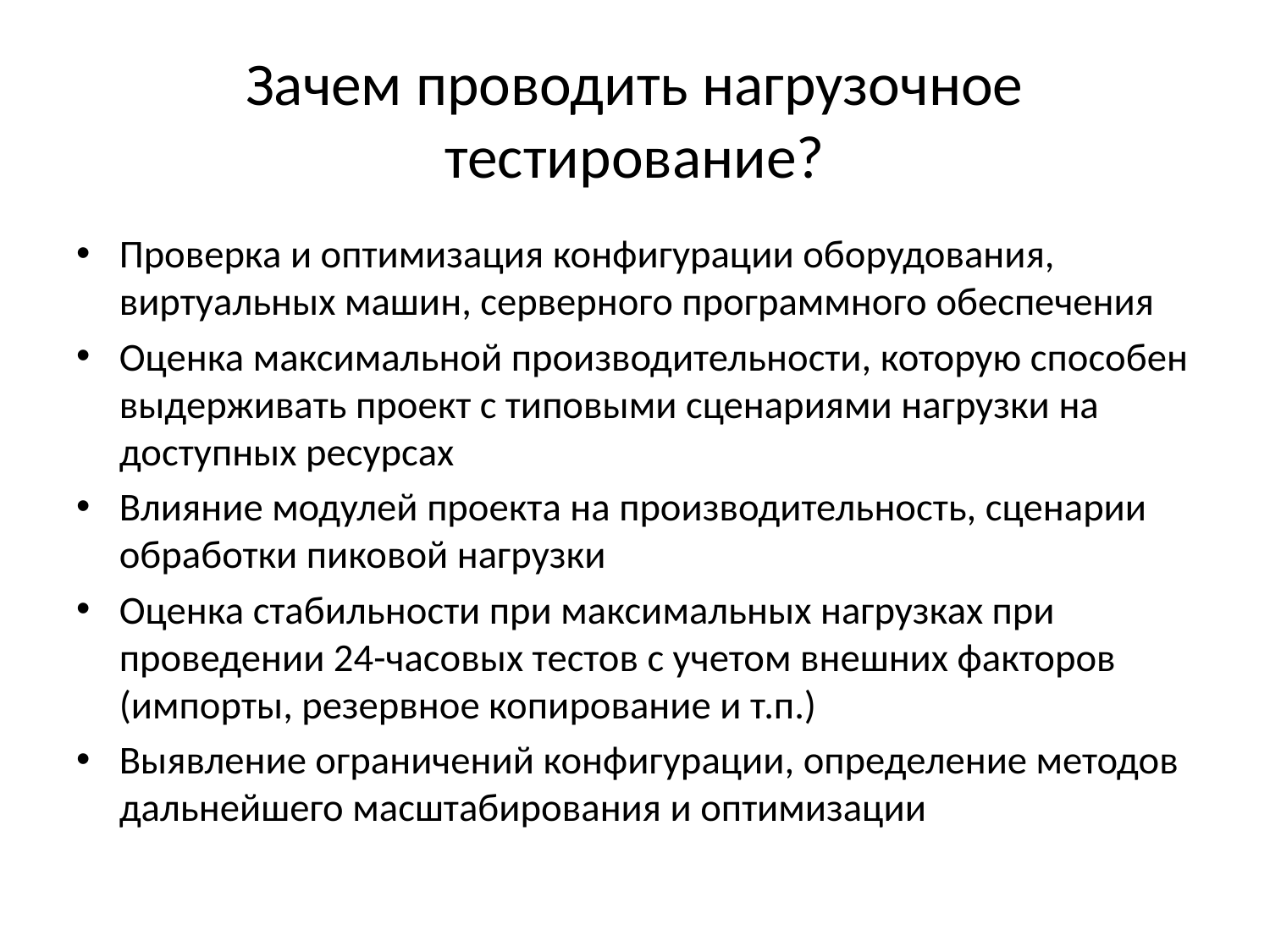

# Зачем проводить нагрузочное тестирование?
Проверка и оптимизация конфигурации оборудования, виртуальных машин, серверного программного обеспечения
Оценка максимальной производительности, которую способен выдерживать проект с типовыми сценариями нагрузки на доступных ресурсах
Влияние модулей проекта на производительность, сценарии обработки пиковой нагрузки
Оценка стабильности при максимальных нагрузках при проведении 24-часовых тестов с учетом внешних факторов (импорты, резервное копирование и т.п.)
Выявление ограничений конфигурации, определение методов дальнейшего масштабирования и оптимизации